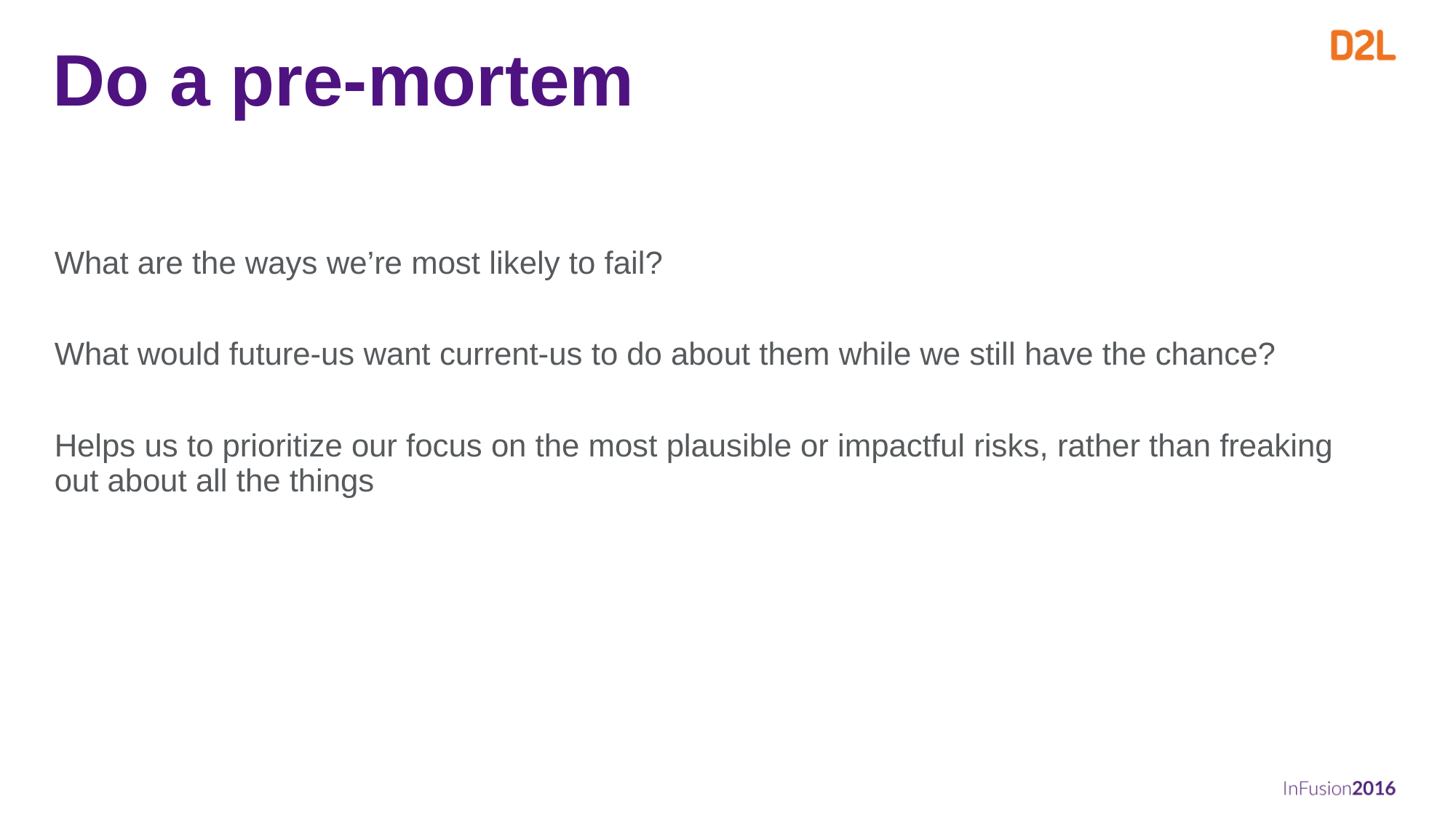

# Do a pre-mortem
What are the ways we’re most likely to fail?

What would future-us want current-us to do about them while we still have the chance?

Helps us to prioritize our focus on the most plausible or impactful risks, rather than freaking out about all the things